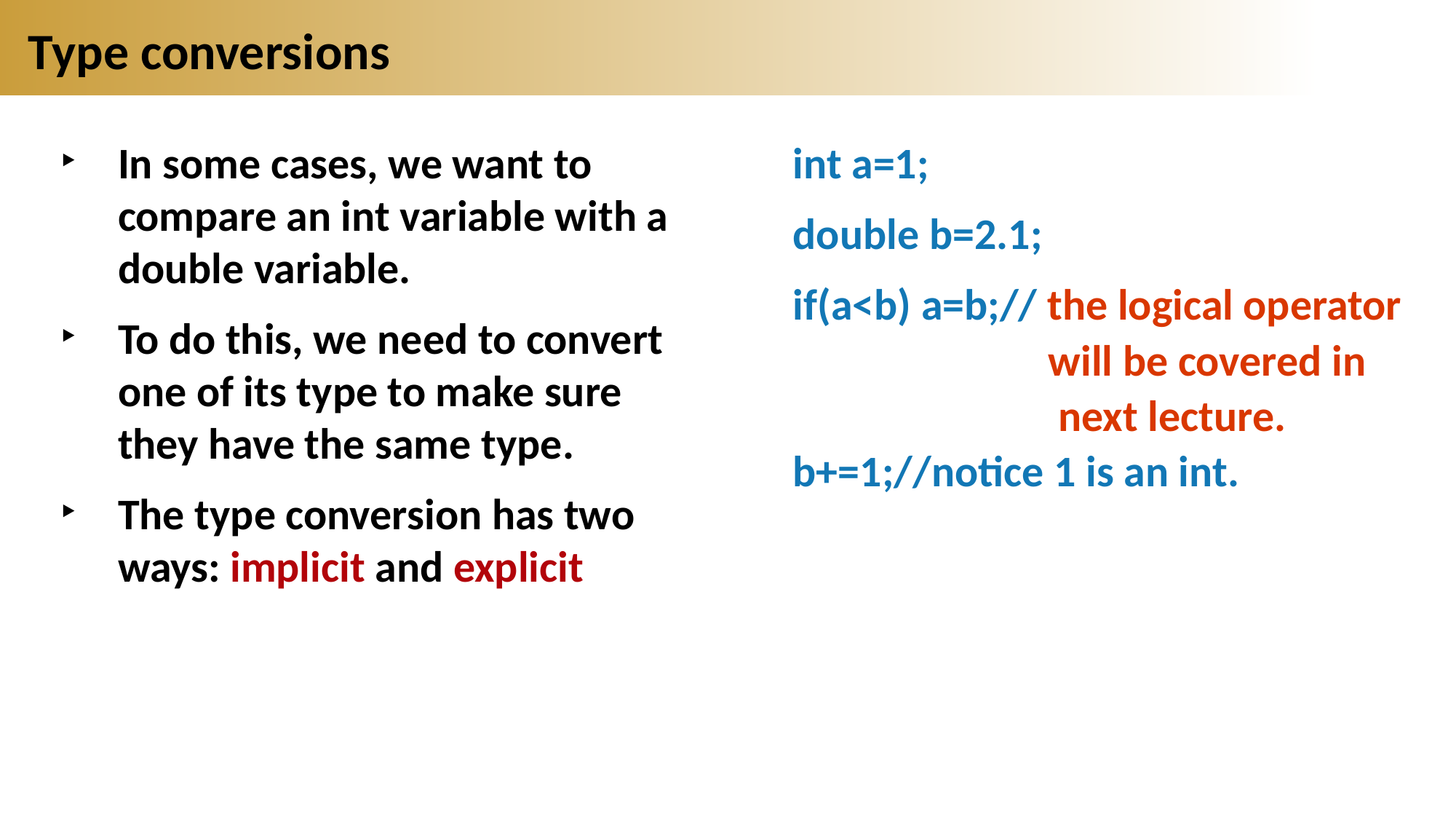

# Type conversions
In some cases, we want to compare an int variable with a double variable.
To do this, we need to convert one of its type to make sure they have the same type.
The type conversion has two ways: implicit and explicit
int a=1;
double b=2.1;
if(a<b) a=b;// the logical operator
                          will be covered in
                           next lecture.
b+=1;//notice 1 is an int.

17